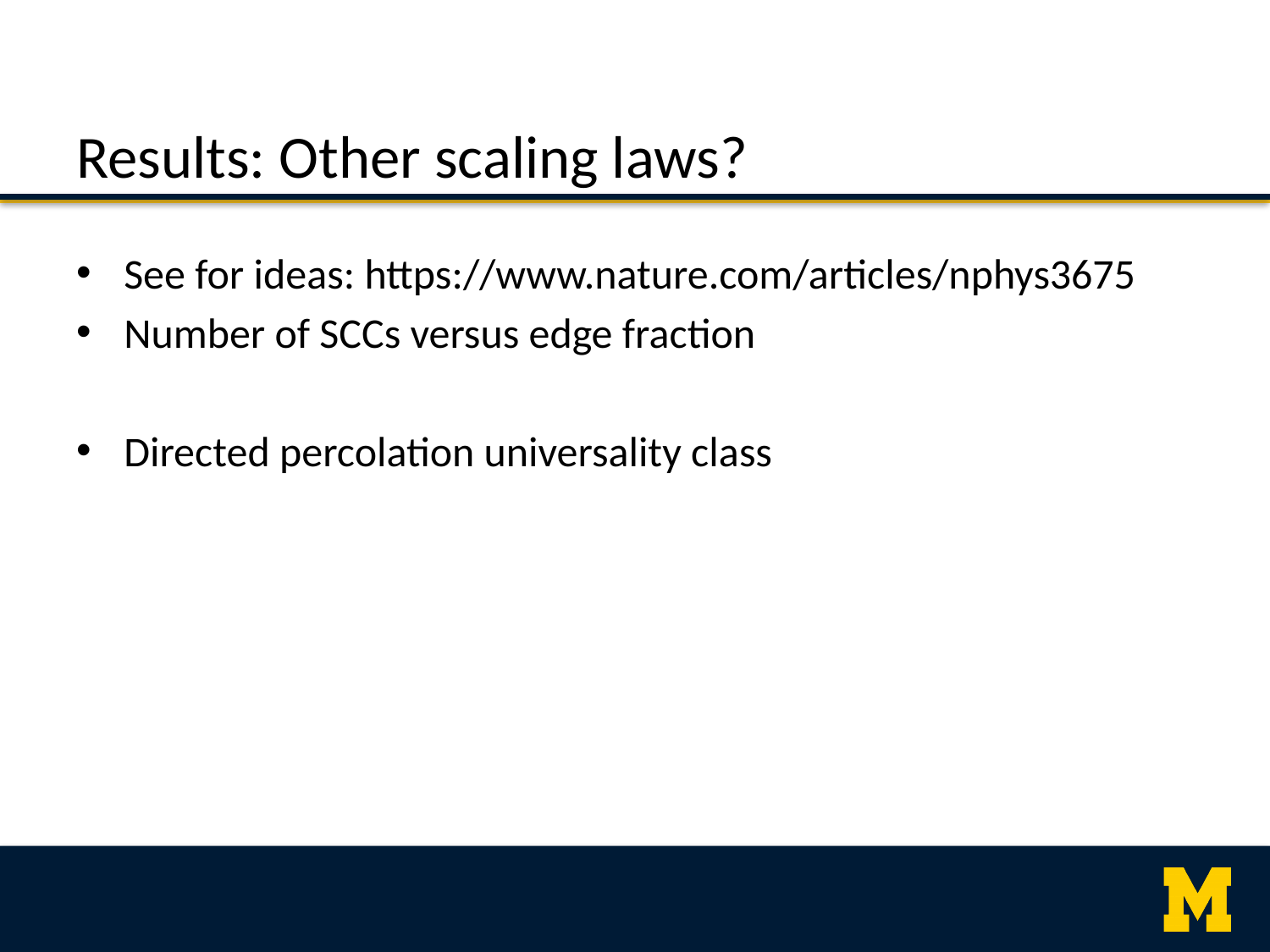

# Results: Other scaling laws?
See for ideas: https://www.nature.com/articles/nphys3675
Number of SCCs versus edge fraction

Directed percolation universality class